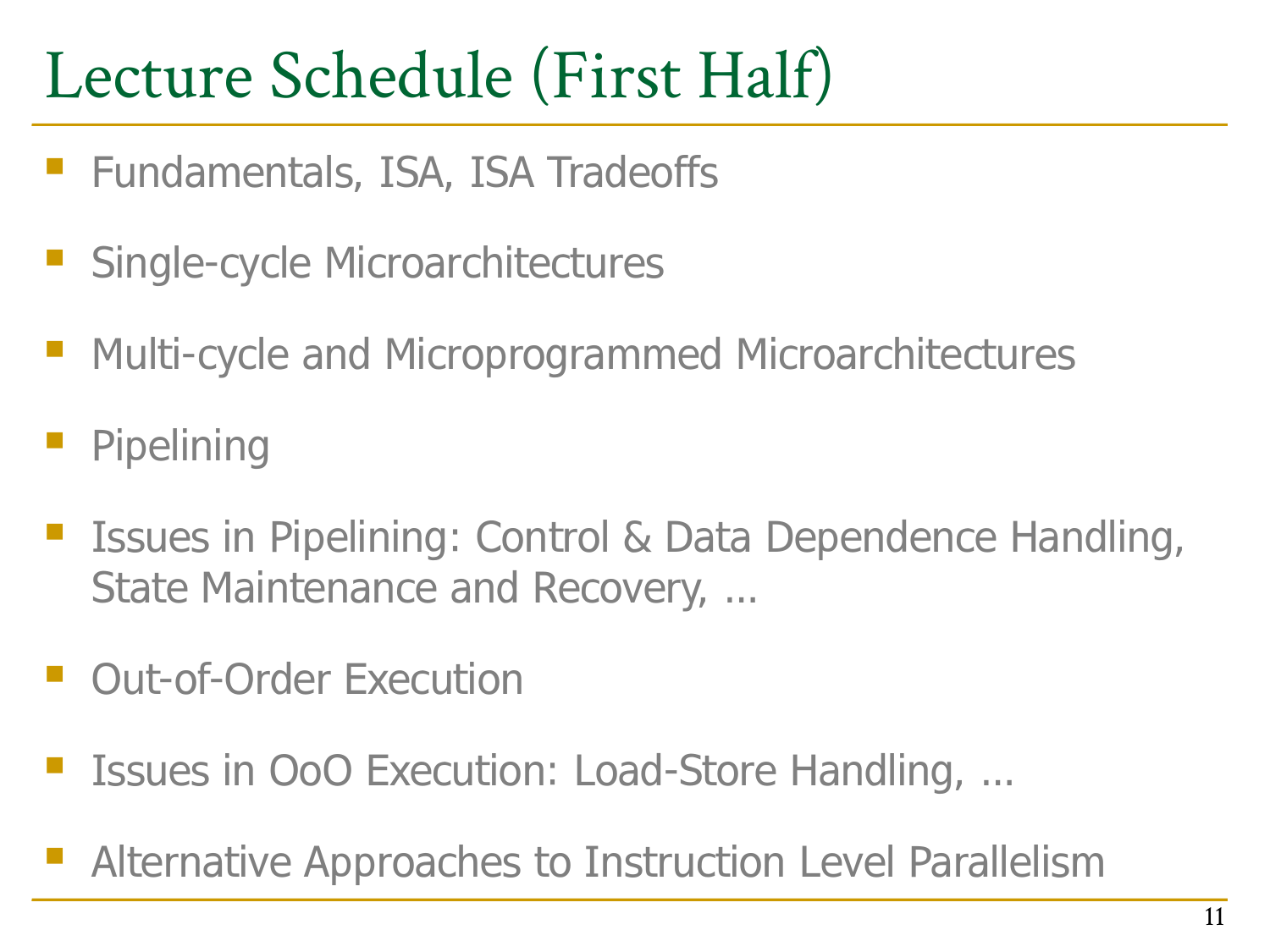

# Lecture Schedule (First Half)
Fundamentals, ISA, ISA Tradeoffs

Single-cycle Microarchitectures

Multi-cycle and Microprogrammed Microarchitectures

Pipelining

Issues in Pipelining: Control & Data Dependence Handling, State Maintenance and Recovery, …

Out-of-Order Execution

Issues in OoO Execution: Load-Store Handling, …

Alternative Approaches to Instruction Level Parallelism

11